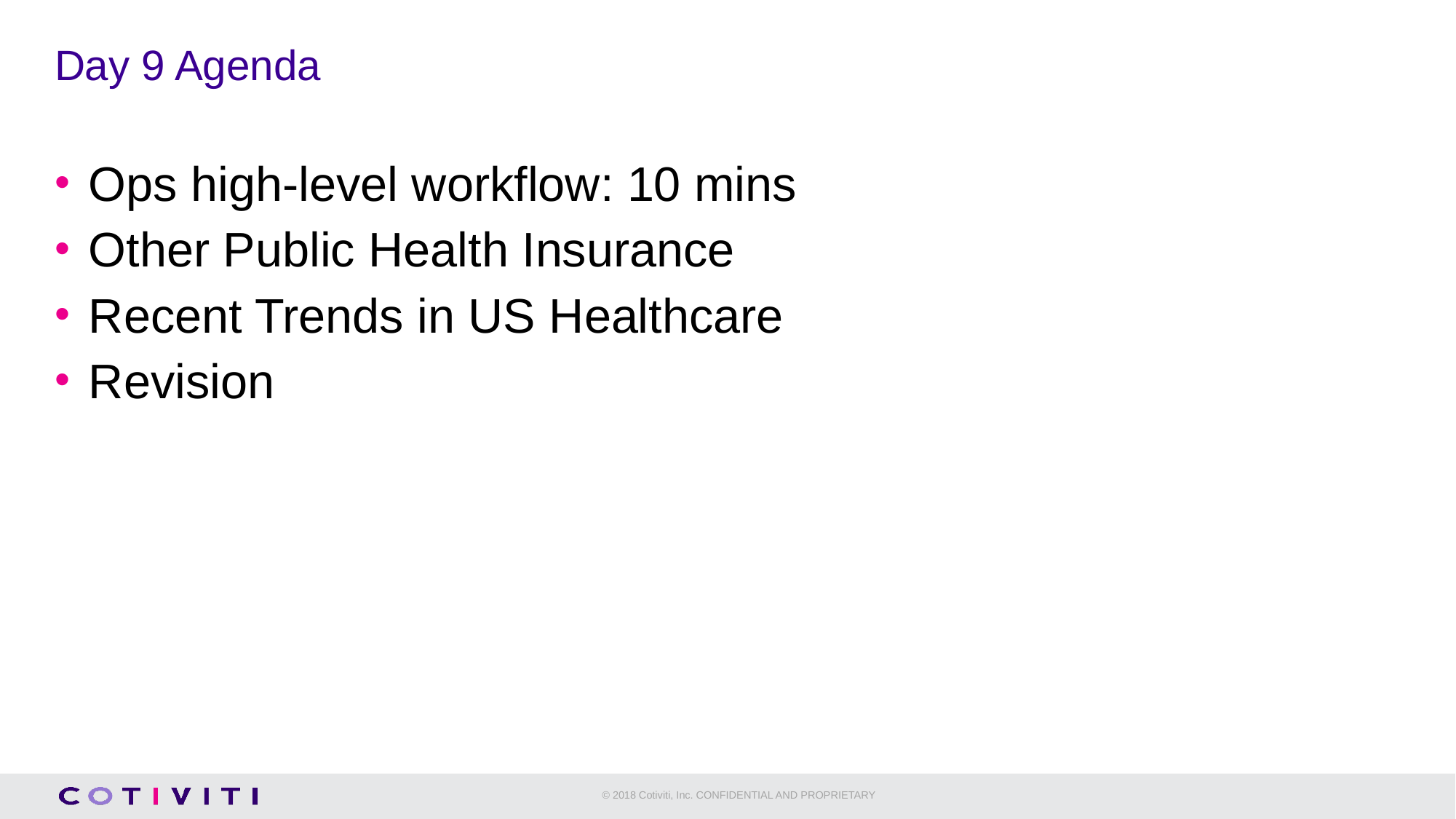

# Day 9 Agenda
Ops high-level workflow: 10 mins
Other Public Health Insurance
Recent Trends in US Healthcare
Revision